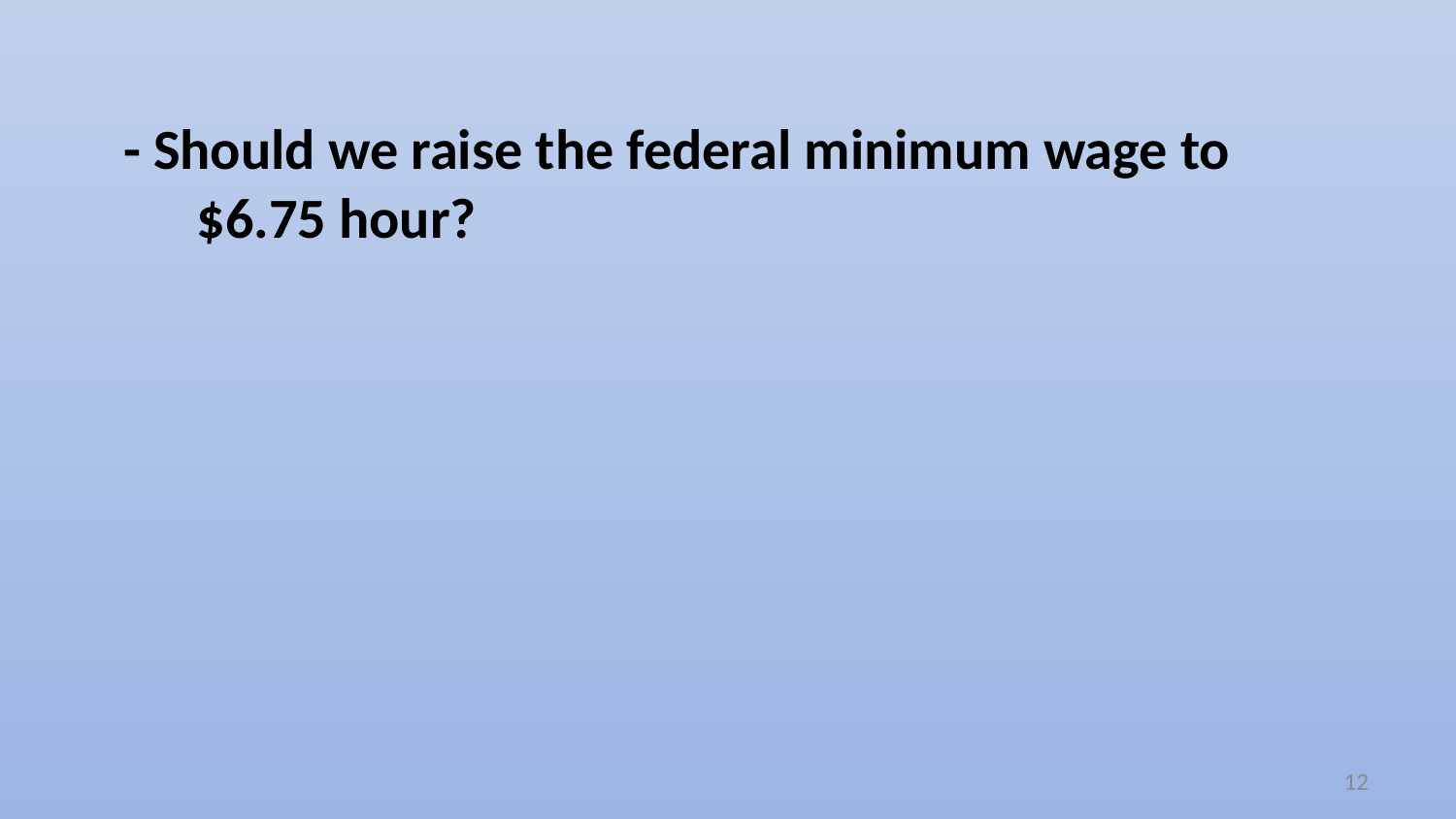

- Should we raise the federal minimum wage to
		$6.75 hour?

12